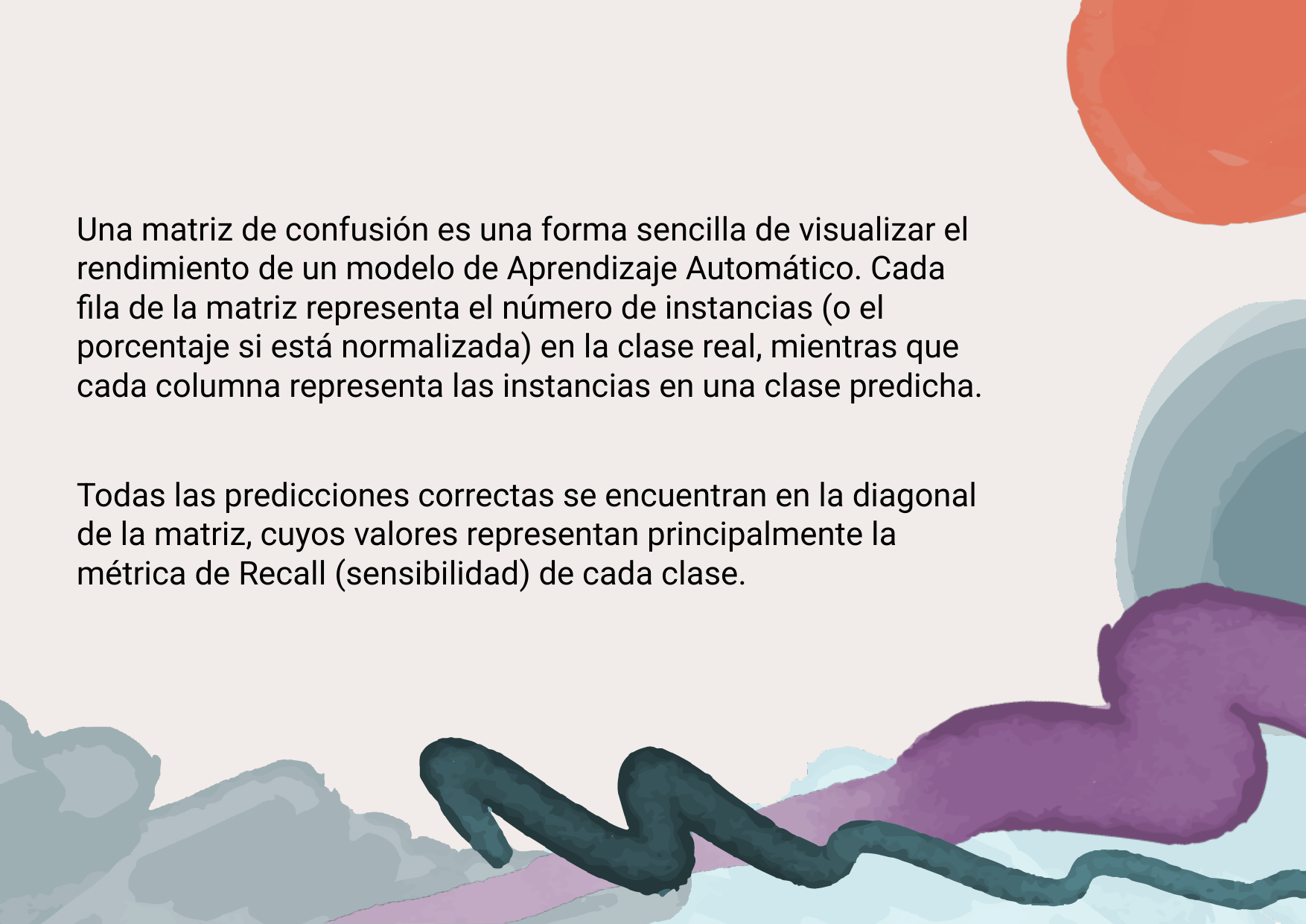

#
Una matriz de confusión es una forma sencilla de visualizar el rendimiento de un modelo de Aprendizaje Automático. Cada fila de la matriz representa el número de instancias (o el porcentaje si está normalizada) en la clase real, mientras que cada columna representa las instancias en una clase predicha.

Todas las predicciones correctas se encuentran en la diagonal de la matriz, cuyos valores representan principalmente la métrica de Recall (sensibilidad) de cada clase.